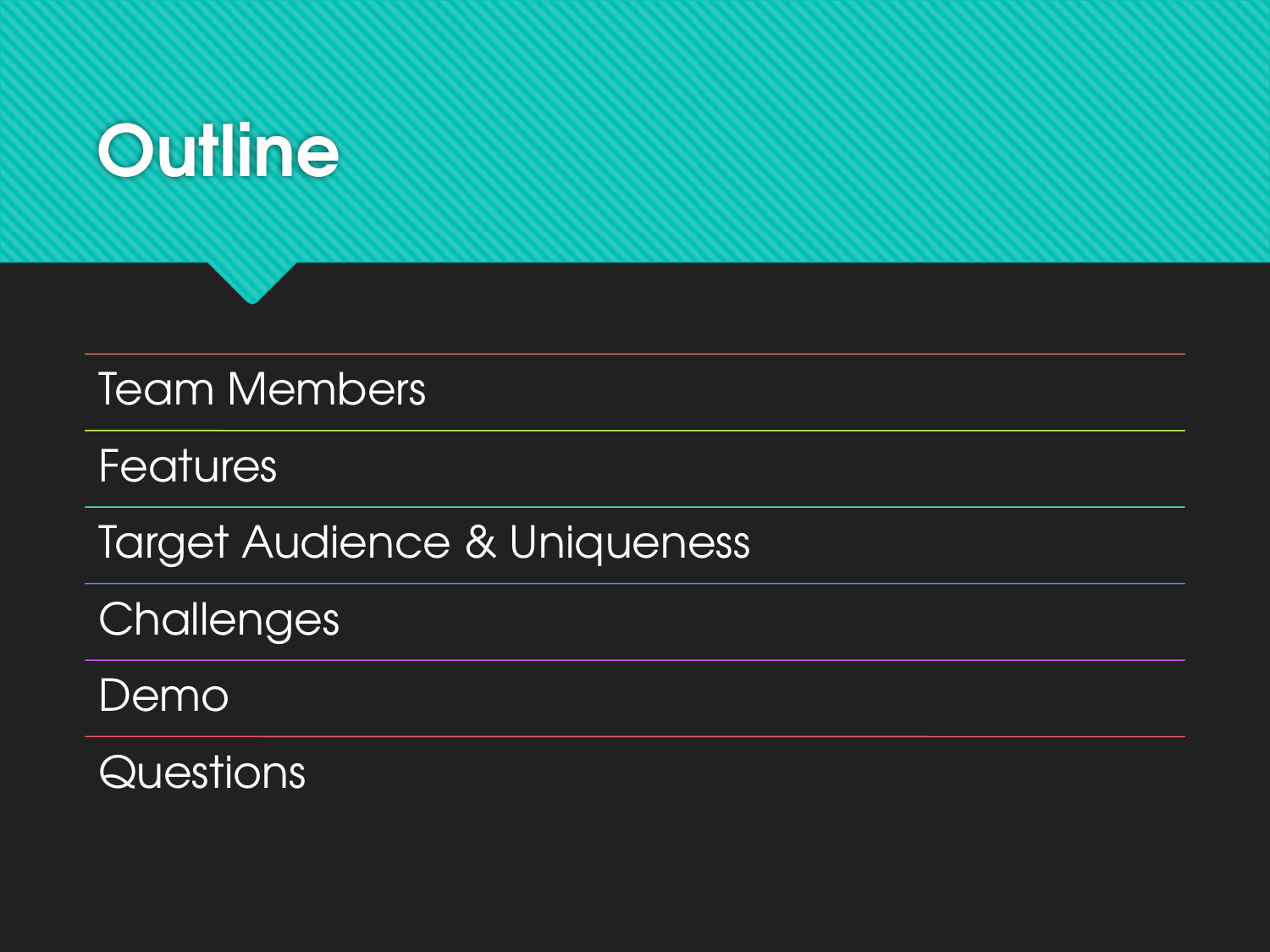

# Outline
Team Members
Features
Target Audience & Uniqueness
Challenges
Demo
Questions